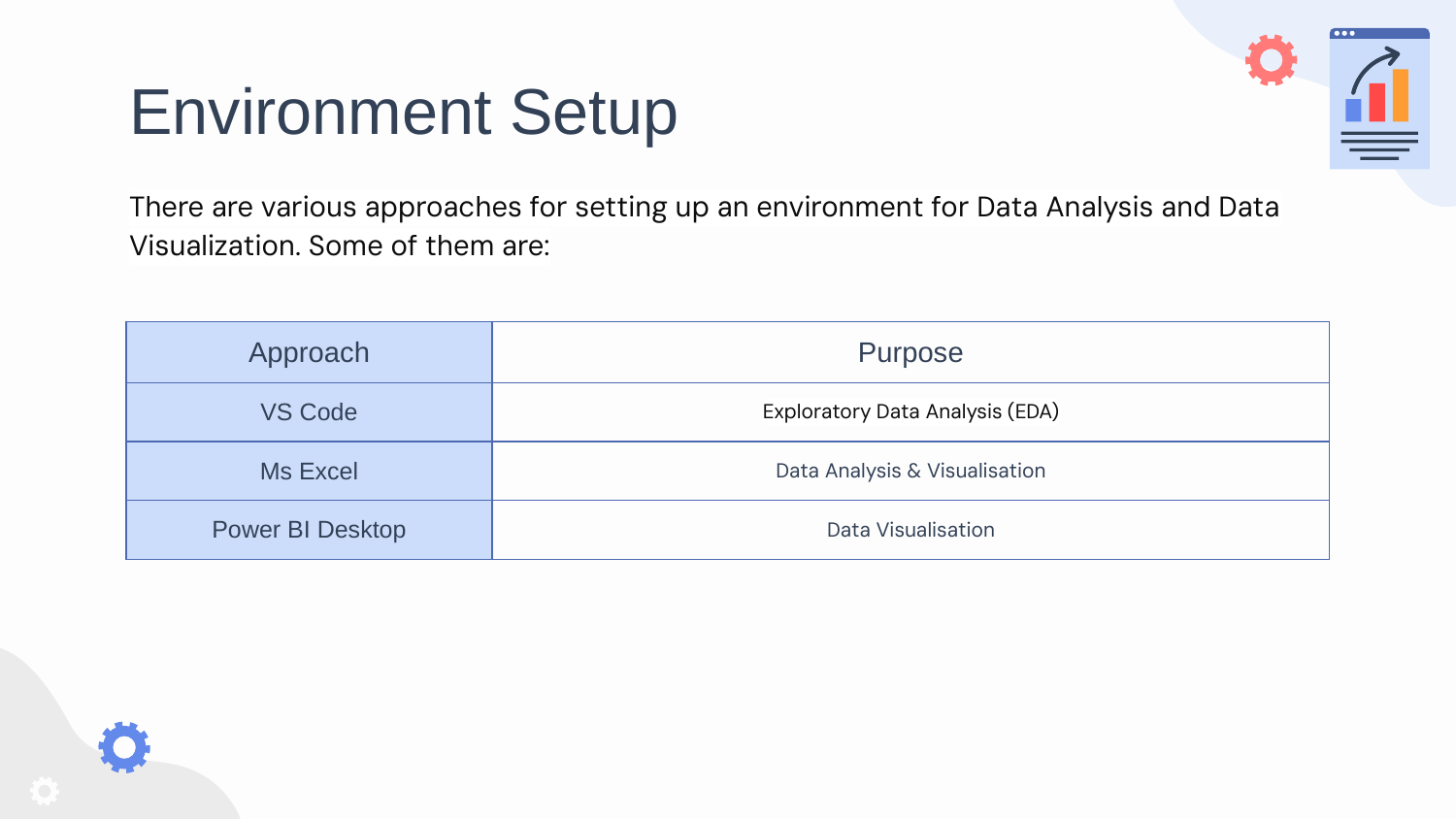

# Environment Setup

There are various approaches for setting up an environment for Data Analysis and Data Visualization. Some of them are:
| Approach | Purpose |
| --- | --- |
| VS Code | Exploratory Data Analysis (EDA) |
| Ms Excel | Data Analysis & Visualisation |
| Power BI Desktop | Data Visualisation |